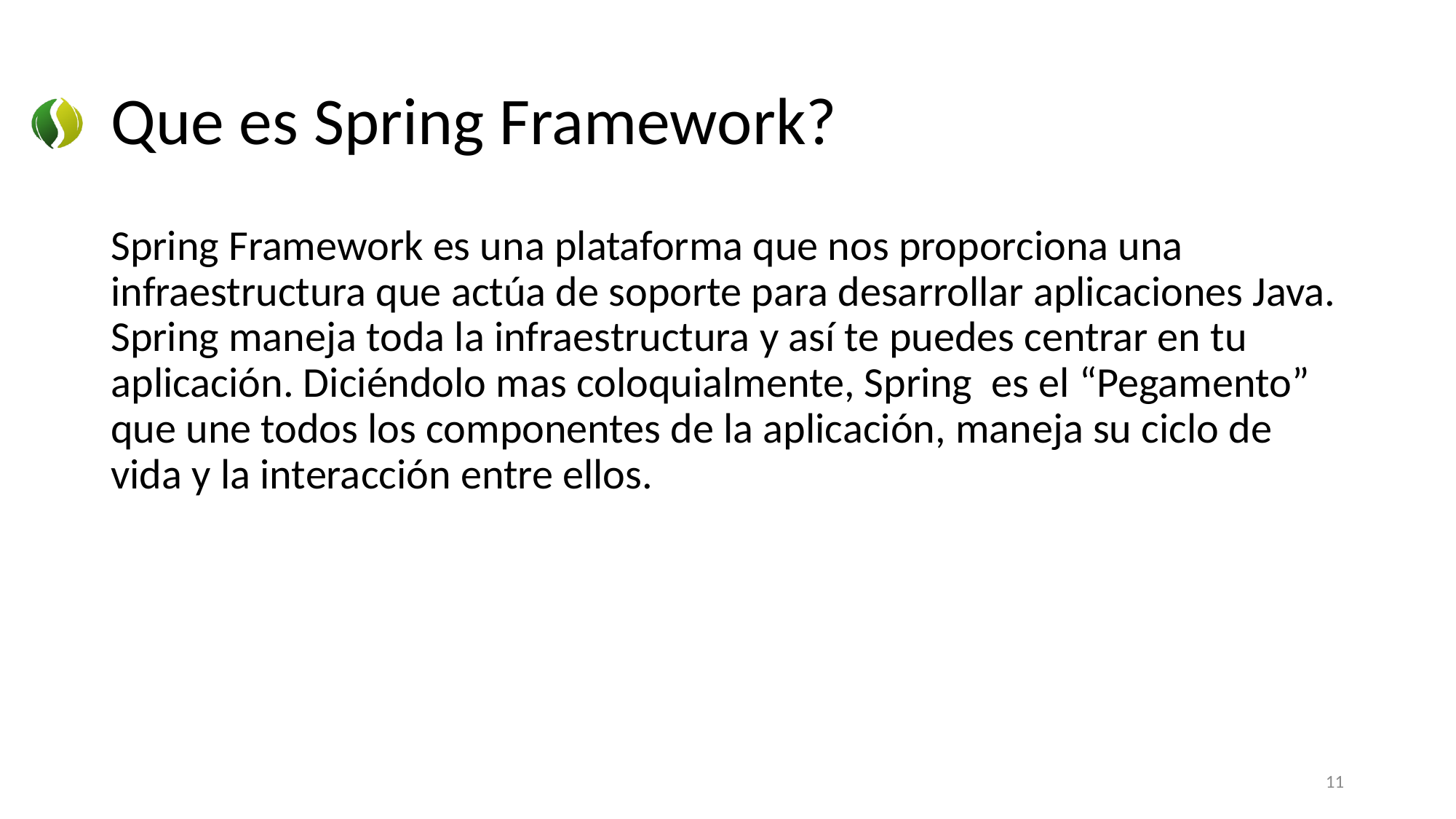

# Que es Spring Framework?
Spring Framework es una plataforma que nos proporciona una infraestructura que actúa de soporte para desarrollar aplicaciones Java. Spring maneja toda la infraestructura y así te puedes centrar en tu aplicación. Diciéndolo mas coloquialmente, Spring  es el “Pegamento” que une todos los componentes de la aplicación, maneja su ciclo de vida y la interacción entre ellos.
11